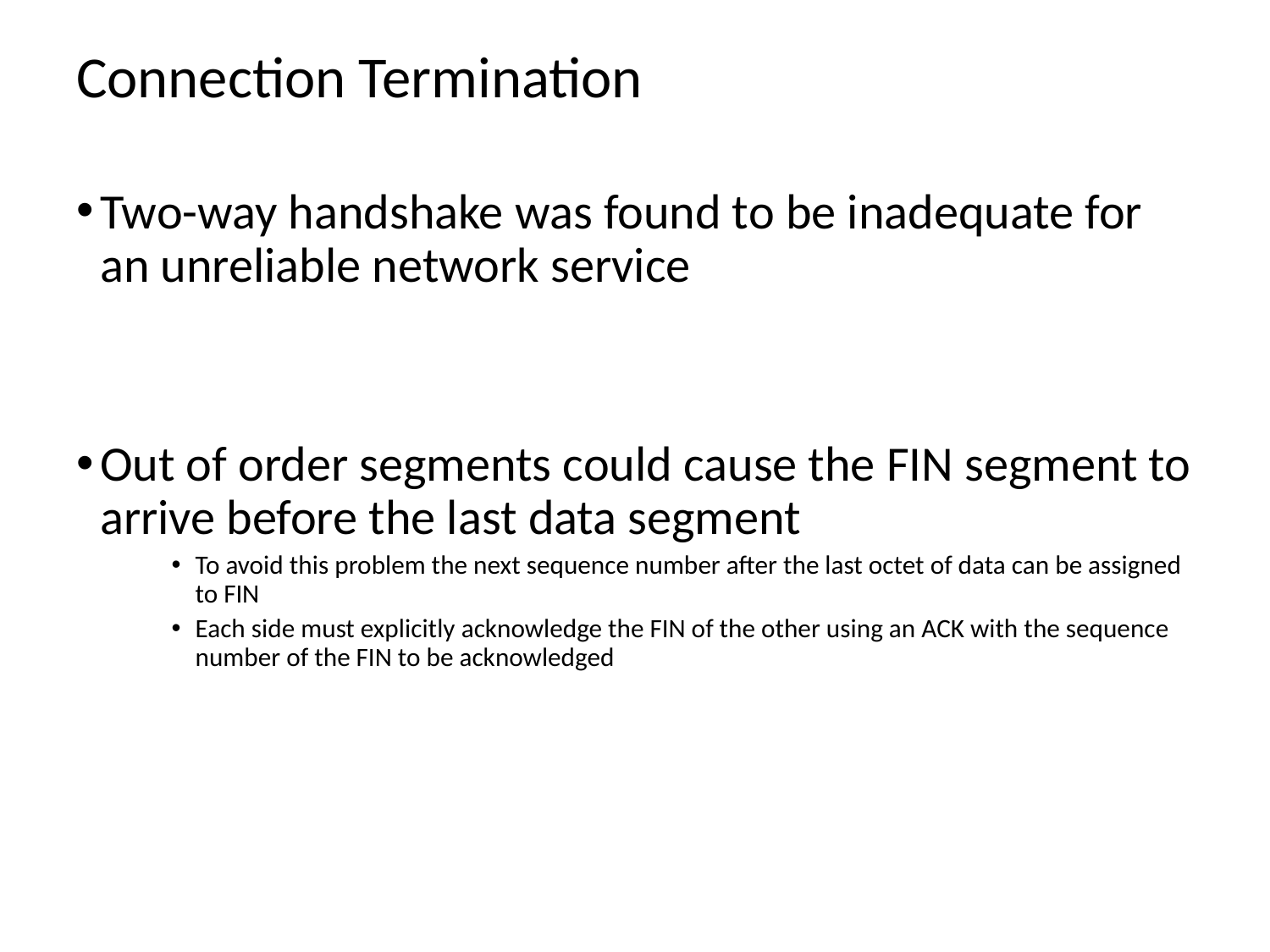

# Connection Termination
Two-way handshake was found to be inadequate for an unreliable network service

Out of order segments could cause the FIN segment to arrive before the last data segment
To avoid this problem the next sequence number after the last octet of data can be assigned to FIN
Each side must explicitly acknowledge the FIN of the other using an ACK with the sequence number of the FIN to be acknowledged